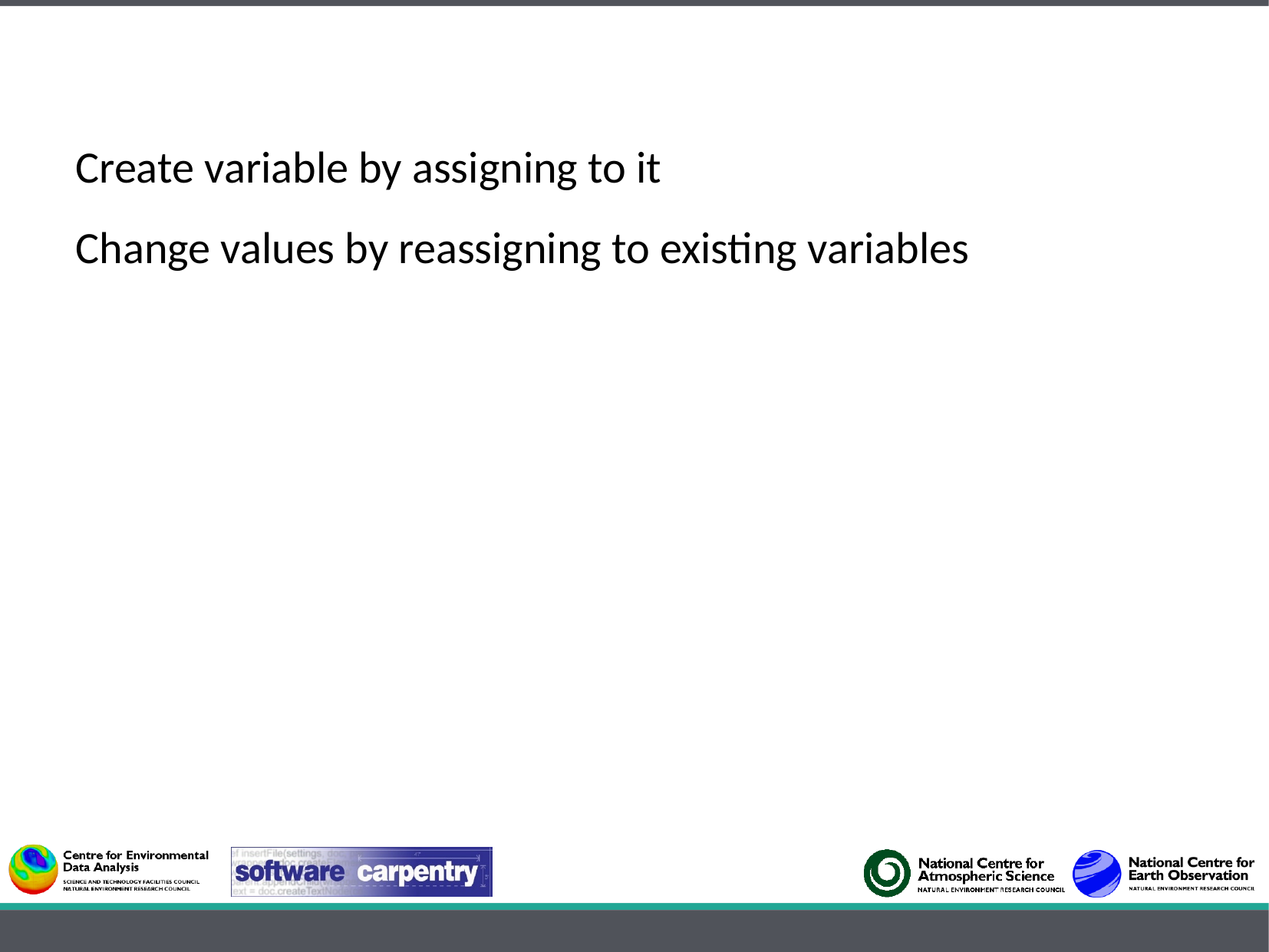

Create variable by assigning to it
Change values by reassigning to existing variables